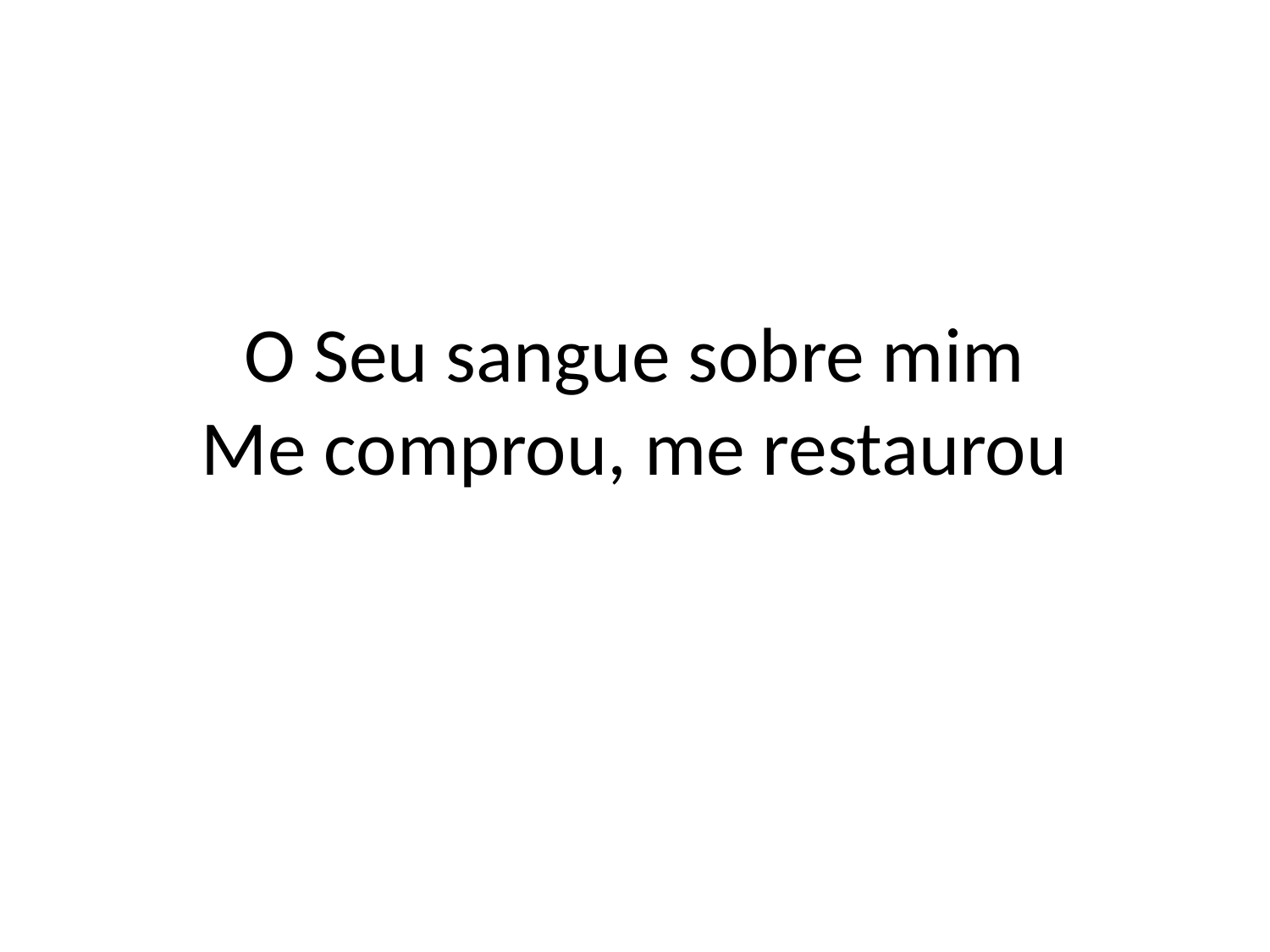

# O Seu sangue sobre mim
Me comprou, me restaurou